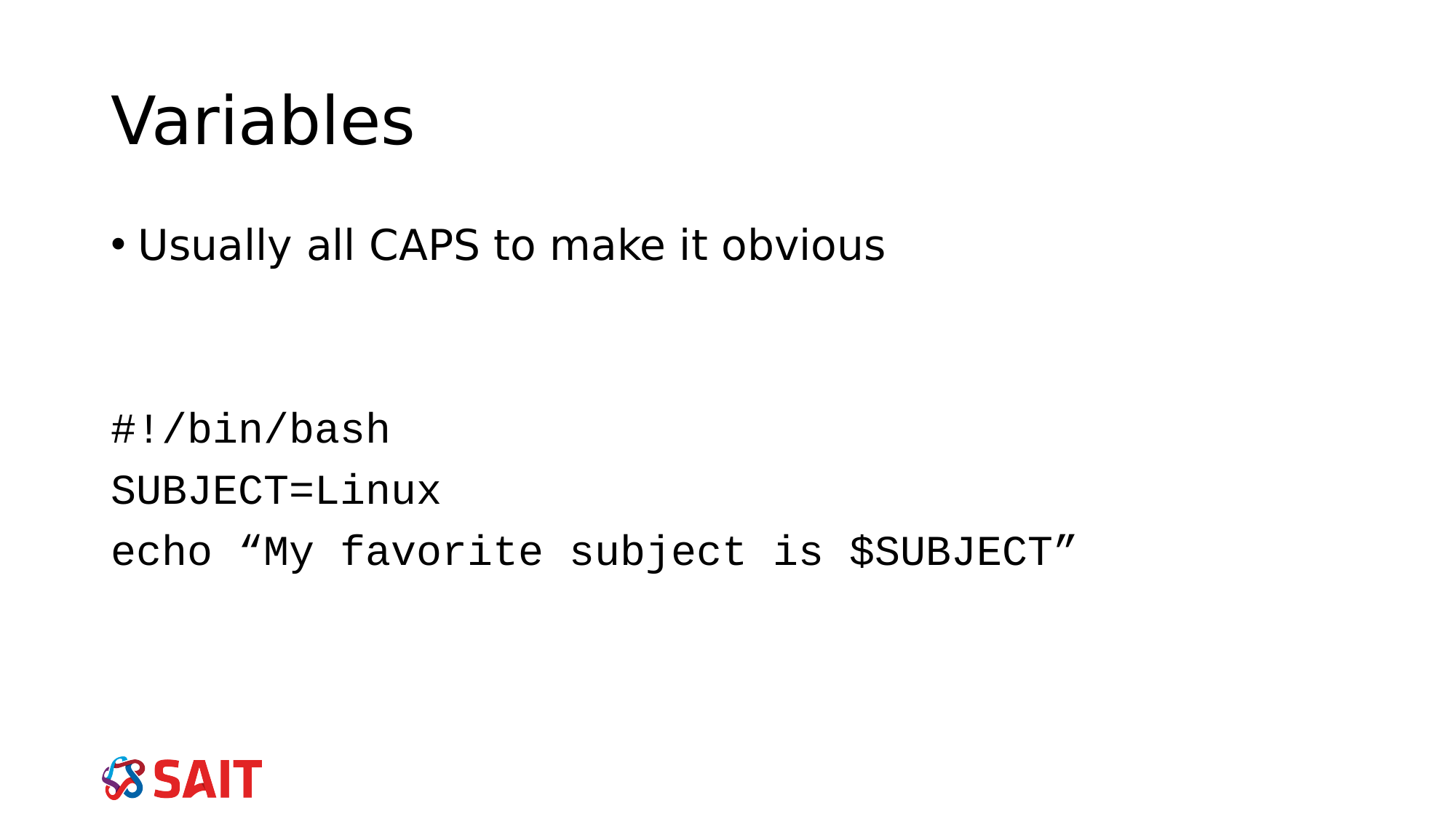

# Variables
Usually all CAPS to make it obvious

#!/bin/bash
SUBJECT=Linux
echo “My favorite subject is $SUBJECT”